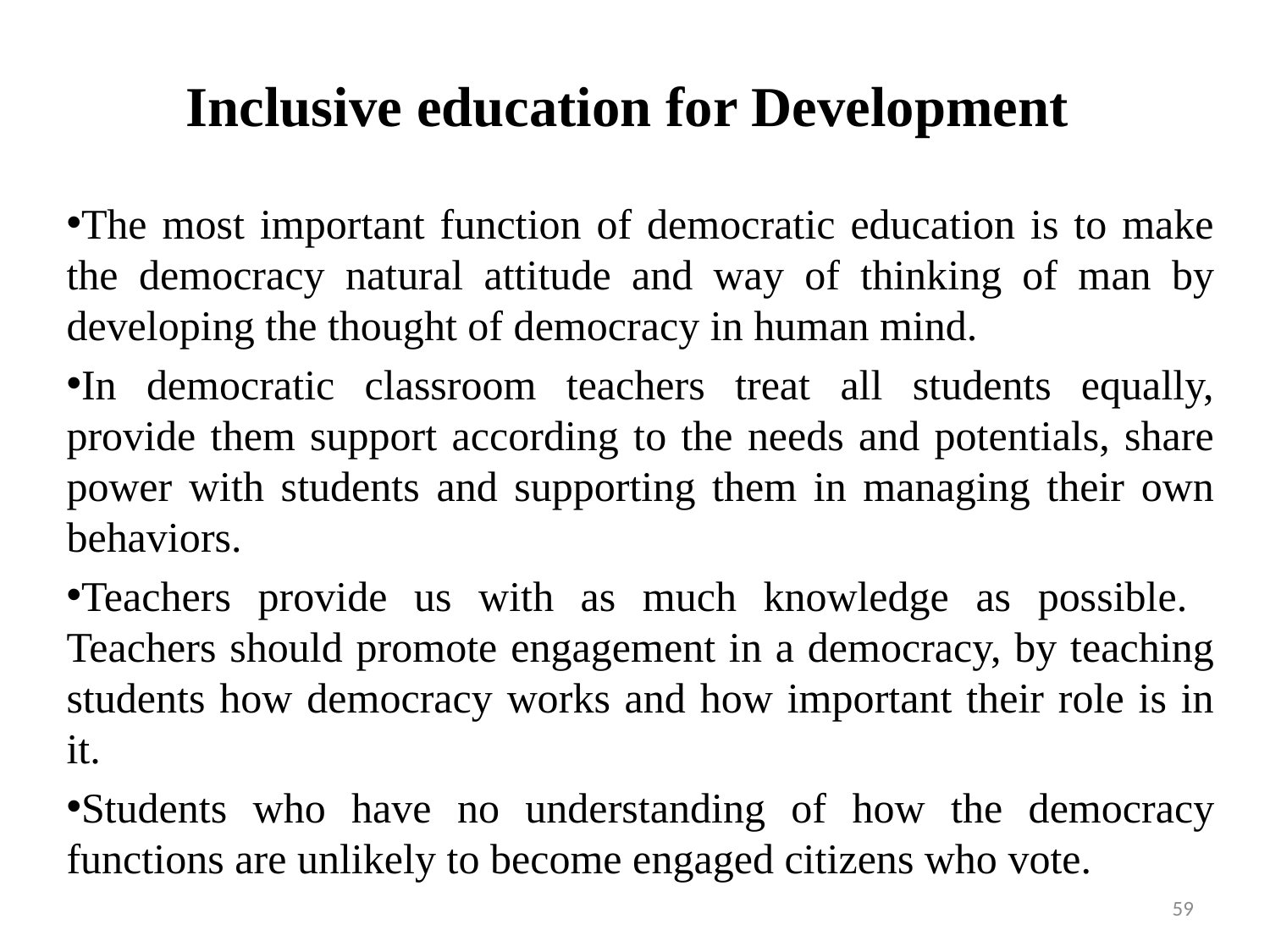

# Inclusive education for Development
The most important function of democratic education is to make the democracy natural attitude and way of thinking of man by developing the thought of democracy in human mind.
In democratic classroom teachers treat all students equally, provide them support according to the needs and potentials, share power with students and supporting them in managing their own behaviors.
Teachers provide us with as much knowledge as possible.  Teachers should promote engagement in a democracy, by teaching students how democracy works and how important their role is in it.
Students who have no understanding of how the democracy functions are unlikely to become engaged citizens who vote.
59